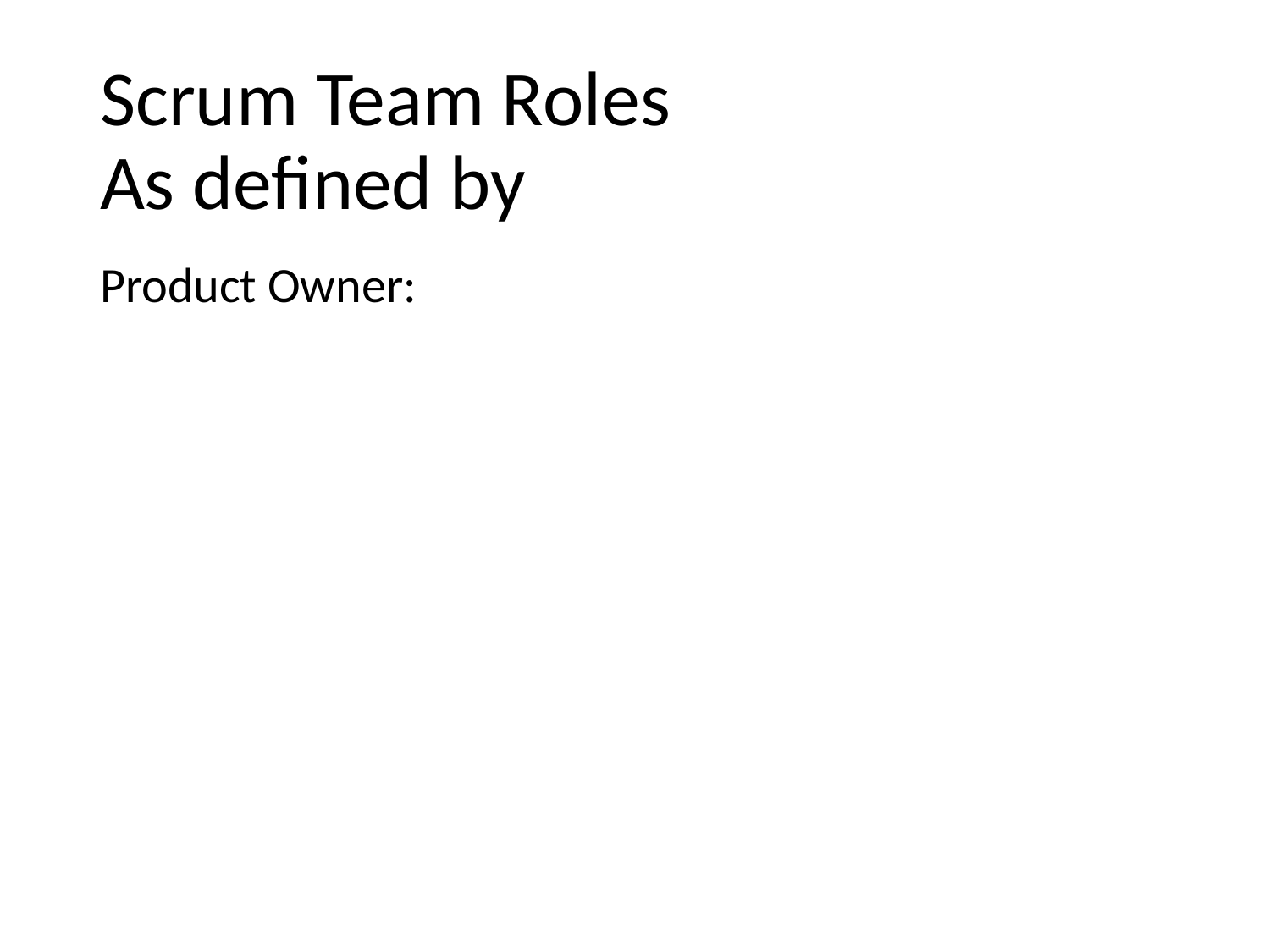

# Scrum Team Roles As defined by
Product Owner: